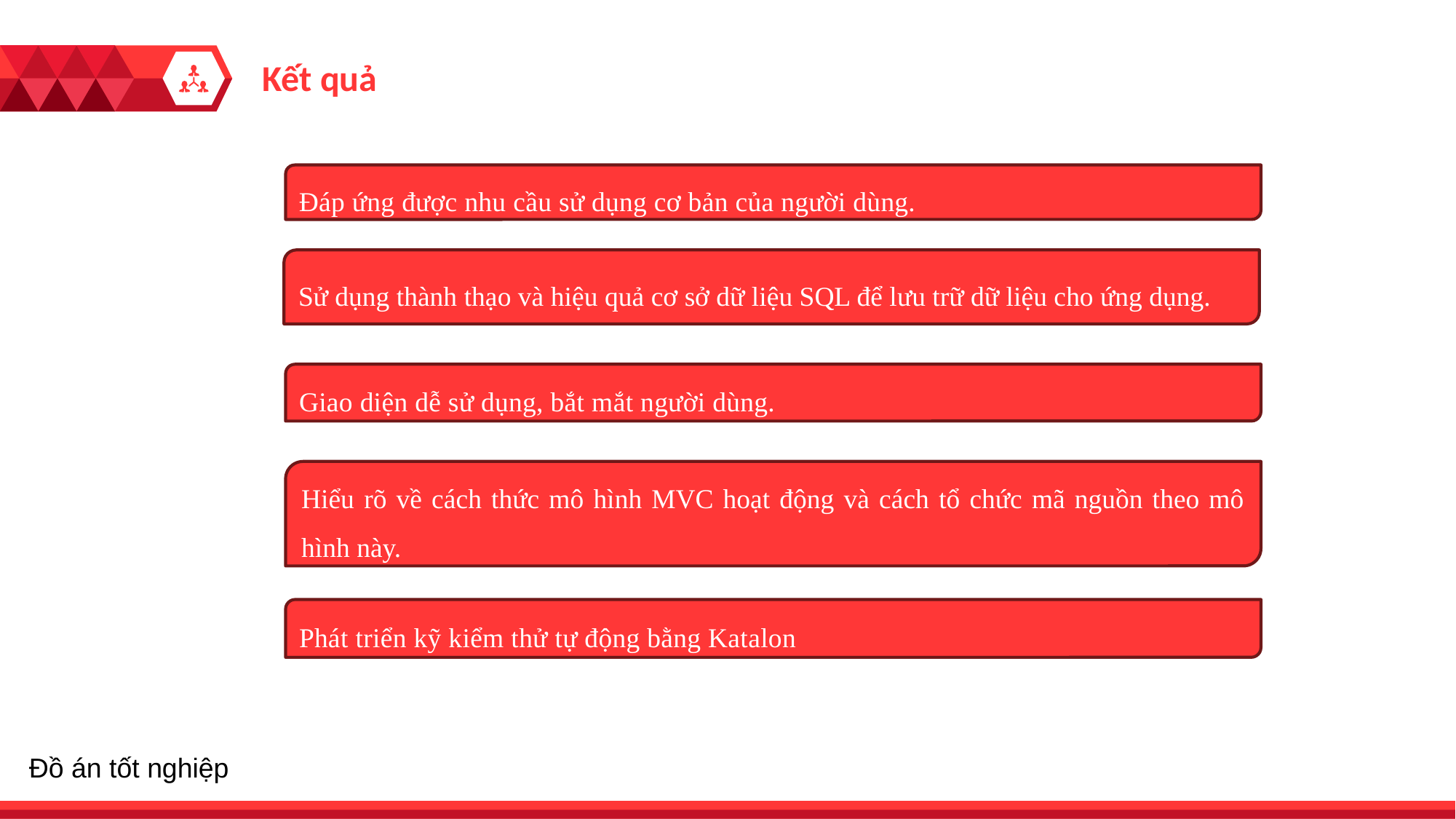

Kết quả
Đáp ứng được nhu cầu sử dụng cơ bản của người dùng.
Sử dụng thành thạo và hiệu quả cơ sở dữ liệu SQL để lưu trữ dữ liệu cho ứng dụng.
Giao diện dễ sử dụng, bắt mắt người dùng.
Hiểu rõ về cách thức mô hình MVC hoạt động và cách tổ chức mã nguồn theo mô hình này.
Phát triển kỹ kiểm thử tự động bằng Katalon
Đồ án tốt nghiệp